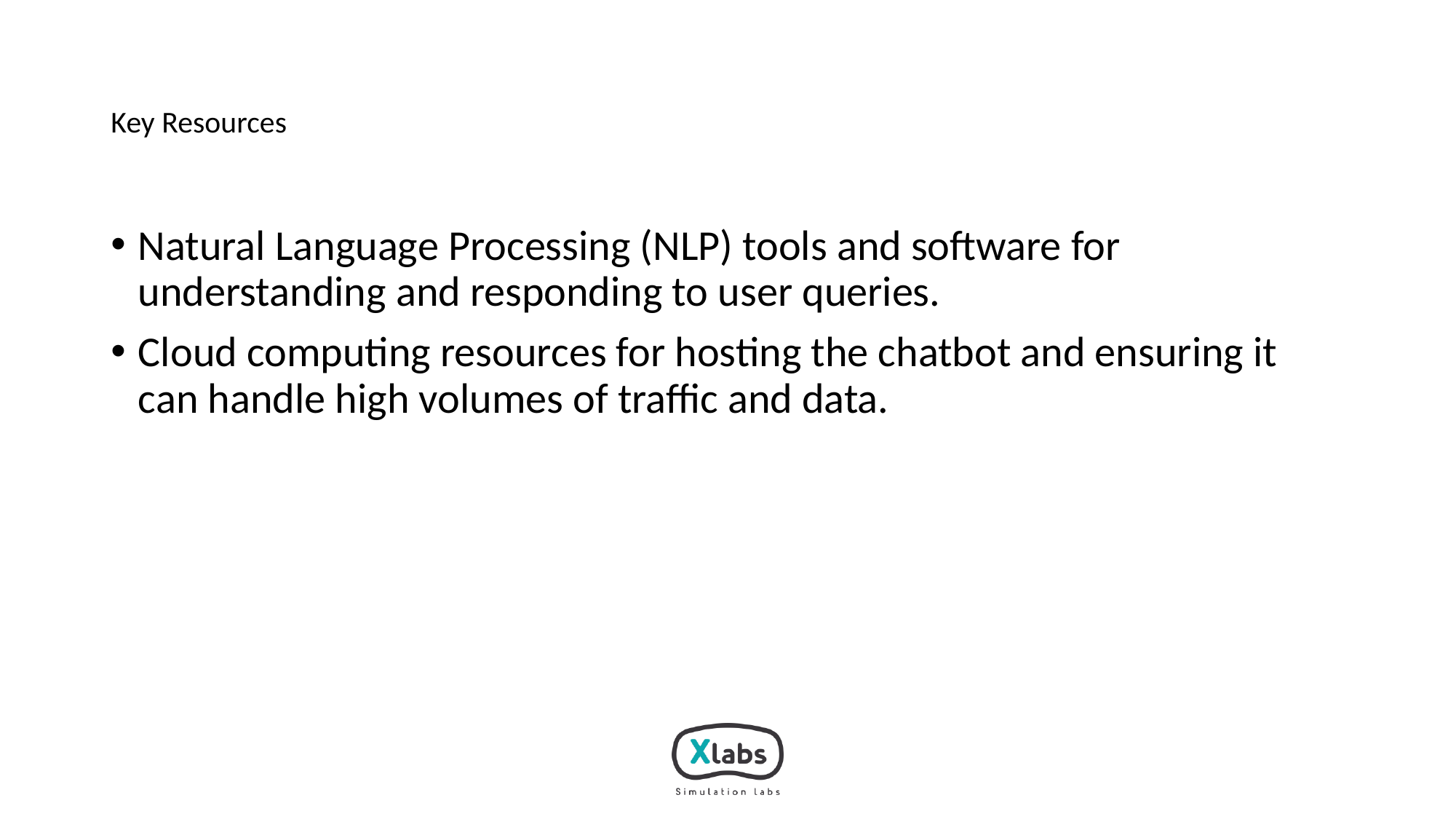

# Key Resources
Natural Language Processing (NLP) tools and software for understanding and responding to user queries.
Cloud computing resources for hosting the chatbot and ensuring it can handle high volumes of traffic and data.